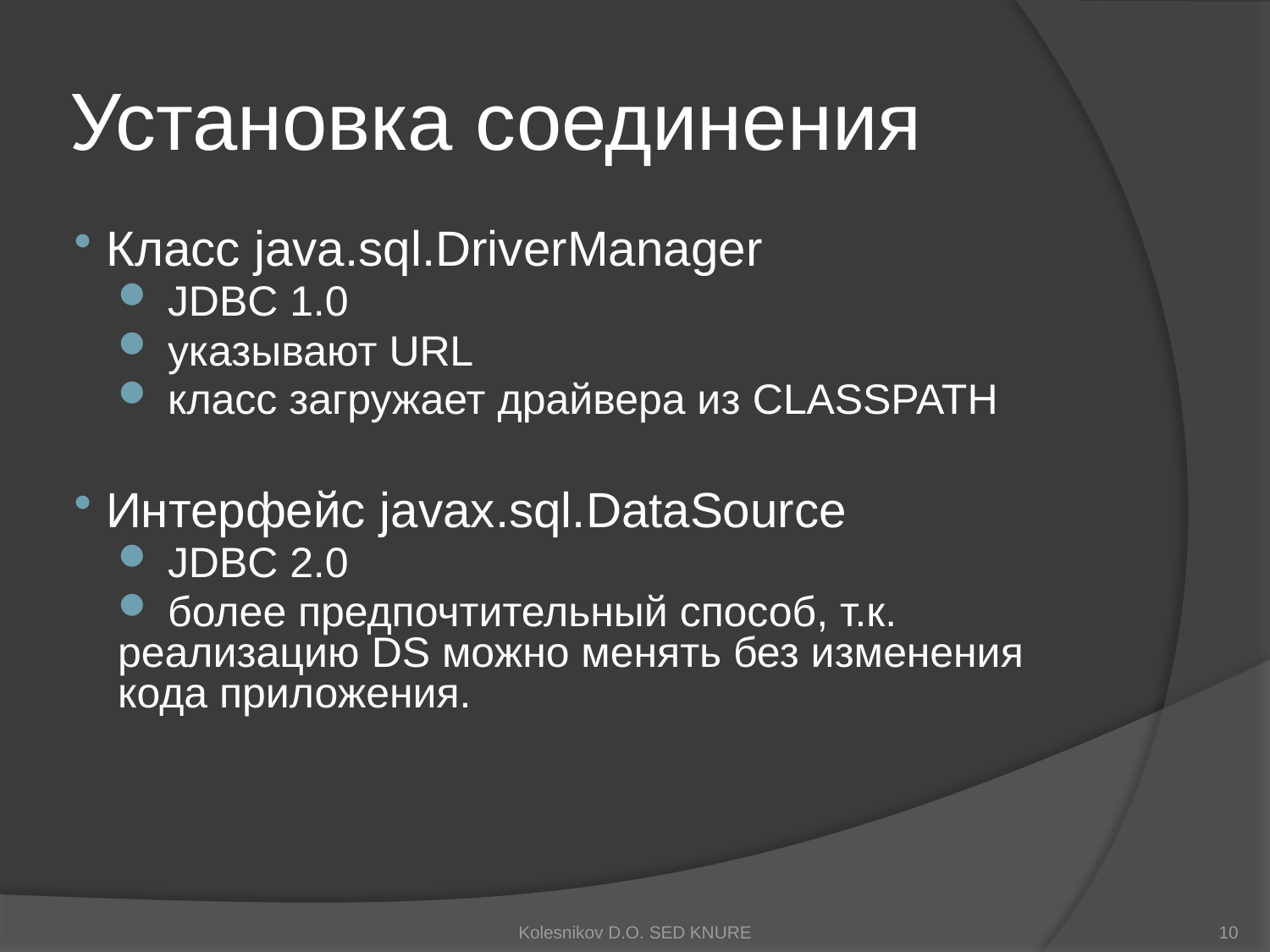

# Установка соединения
 Класс java.sql.DriverManager
 JDBC 1.0
 указывают URL
 класс загружает драйвера из CLASSPATH

 Интерфейс javax.sql.DataSource
 JDBC 2.0
 более предпочтительный способ, т.к. реализацию DS можно менять без изменения кода приложения.

Kolesnikov D.O. SED KNURE
10